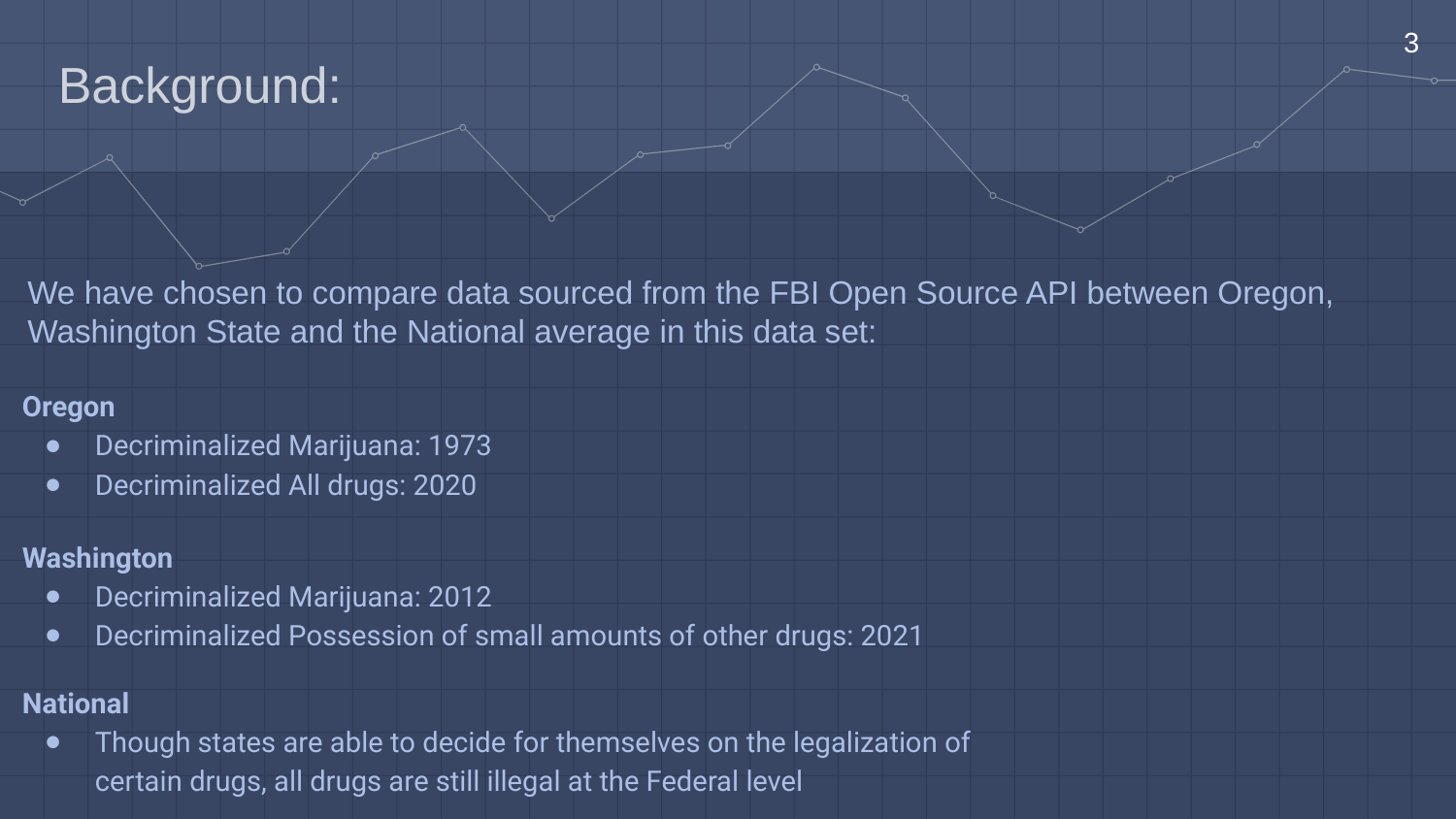

3
Background:
We have chosen to compare data sourced from the FBI Open Source API between Oregon, Washington State and the National average in this data set:
Oregon
Decriminalized Marijuana: 1973
Decriminalized All drugs: 2020

Washington
Decriminalized Marijuana: 2012
Decriminalized Possession of small amounts of other drugs: 2021

National
Though states are able to decide for themselves on the legalization of certain drugs, all drugs are still illegal at the Federal level